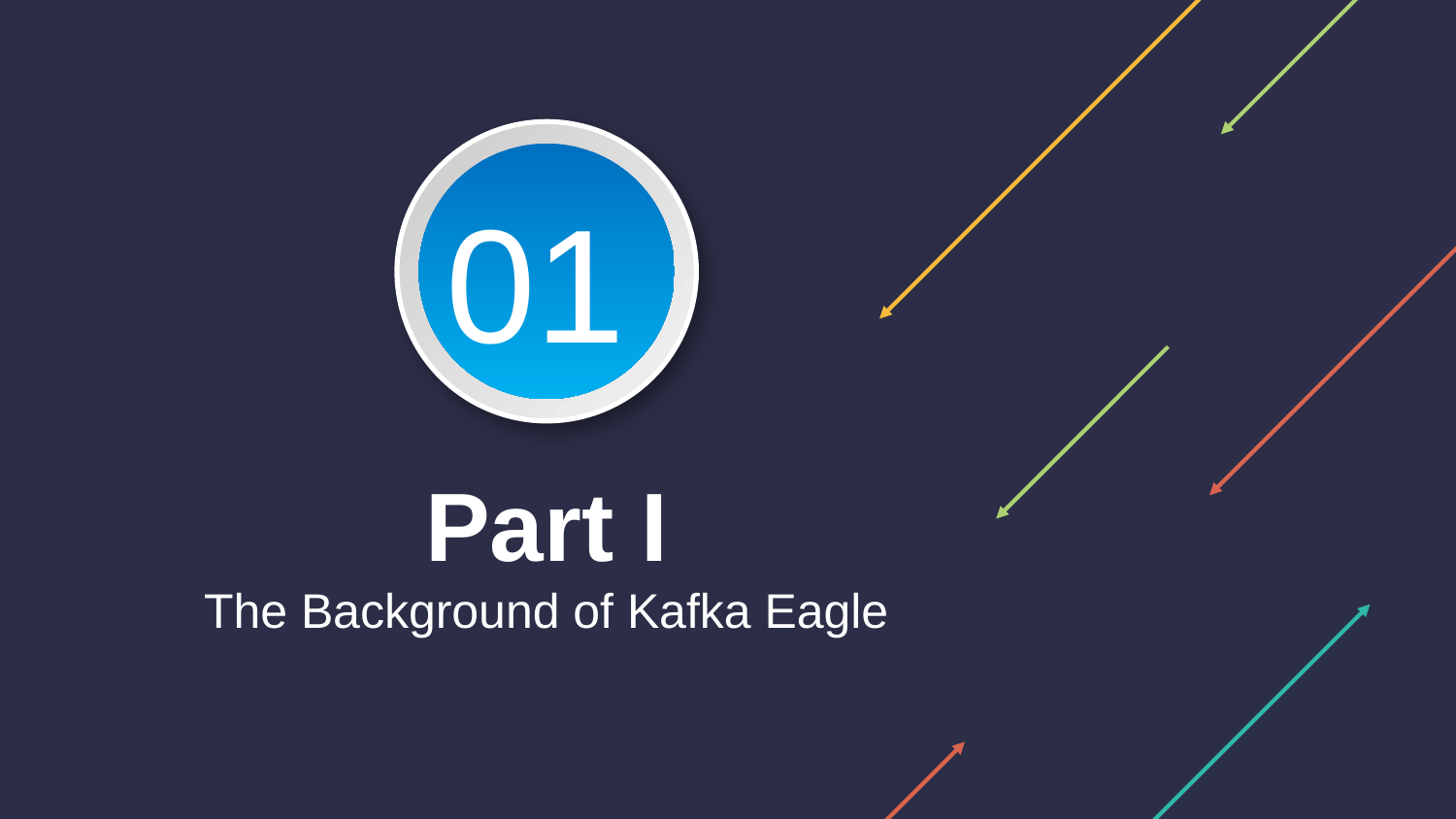

01
Part I
The Background of Kafka Eagle